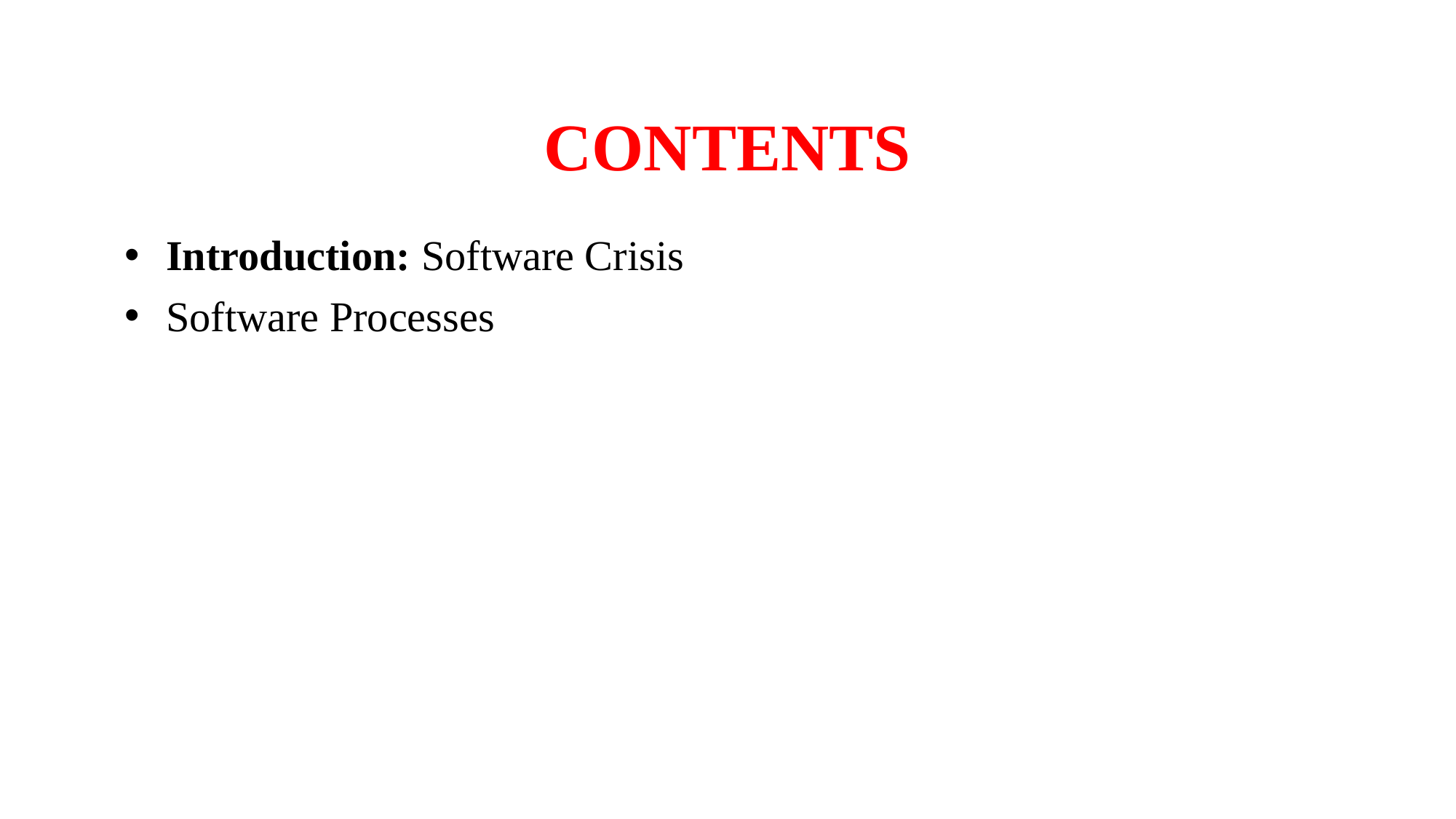

# CONTENTS
Introduction: Software Crisis
Software Processes